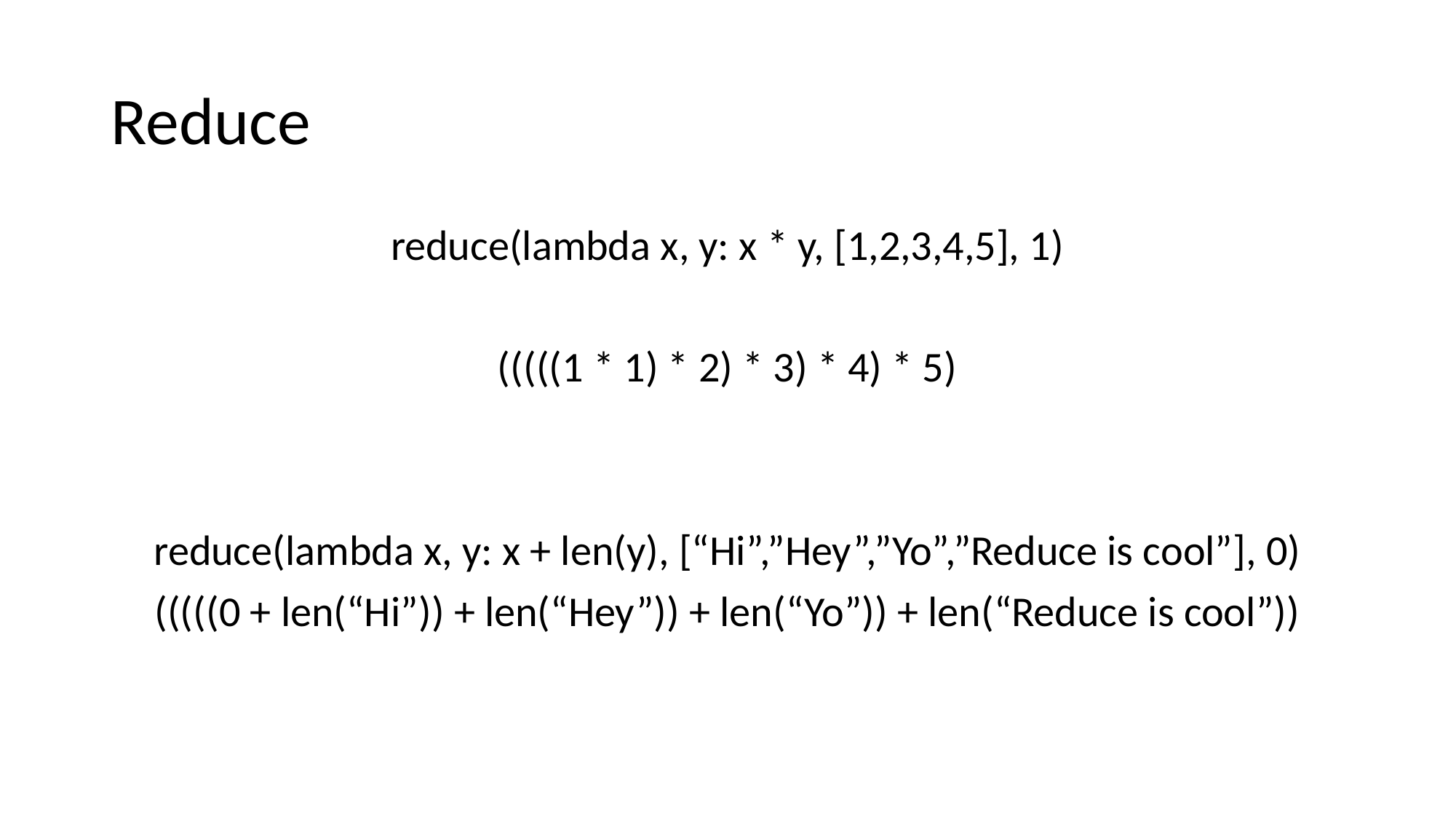

# Reduce
reduce(lambda x, y: x * y, [1,2,3,4,5], 1)

(((((1 * 1) * 2) * 3) * 4) * 5)

reduce(lambda x, y: x + len(y), [“Hi”,”Hey”,”Yo”,”Reduce is cool”], 0)
(((((0 + len(“Hi”)) + len(“Hey”)) + len(“Yo”)) + len(“Reduce is cool”))